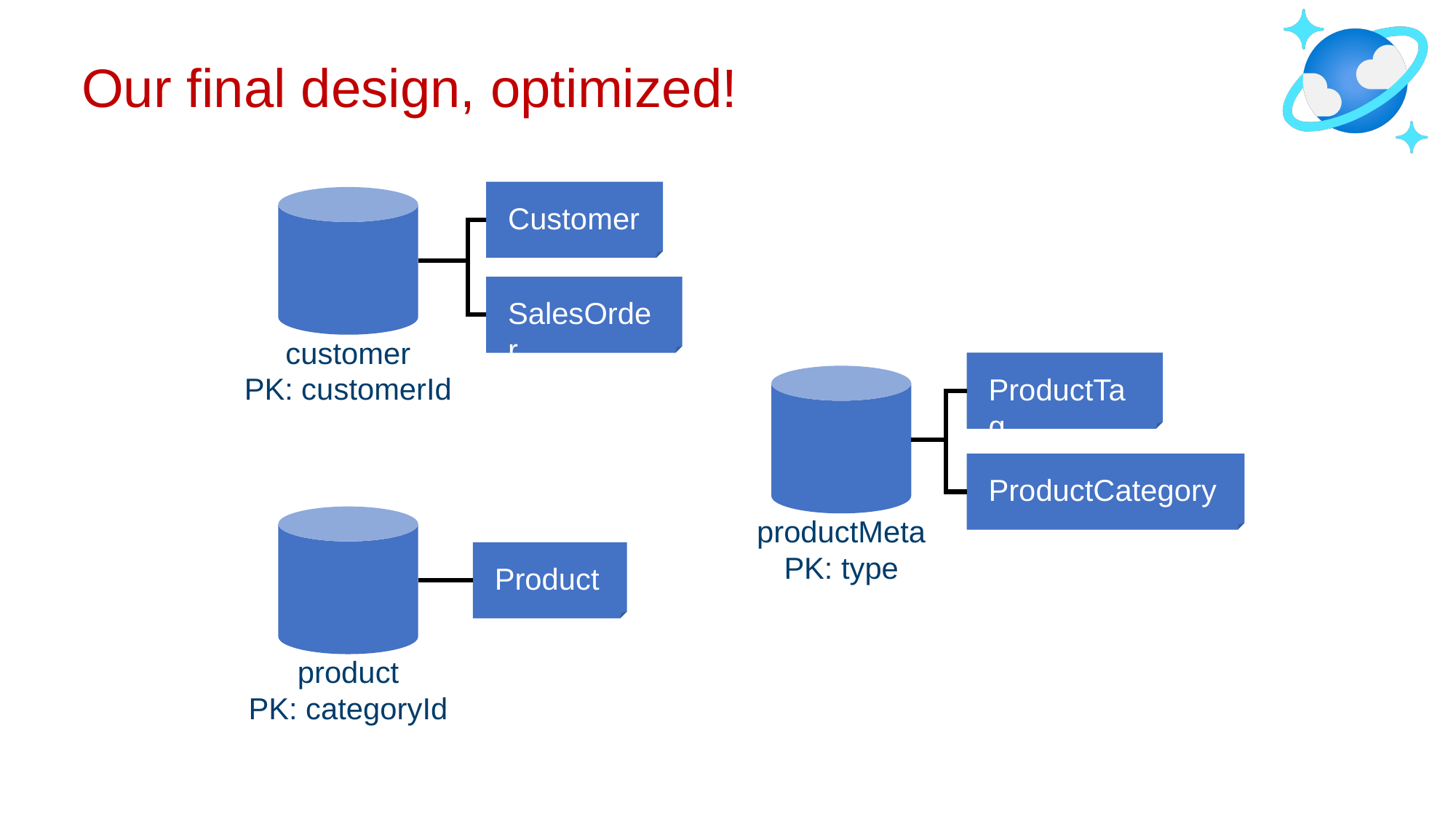

# Our final design, optimized!
Customer
customer
PK: customerId
SalesOrder
ProductTag
productMeta
PK: type
ProductCategory
product
PK: categoryId
Product